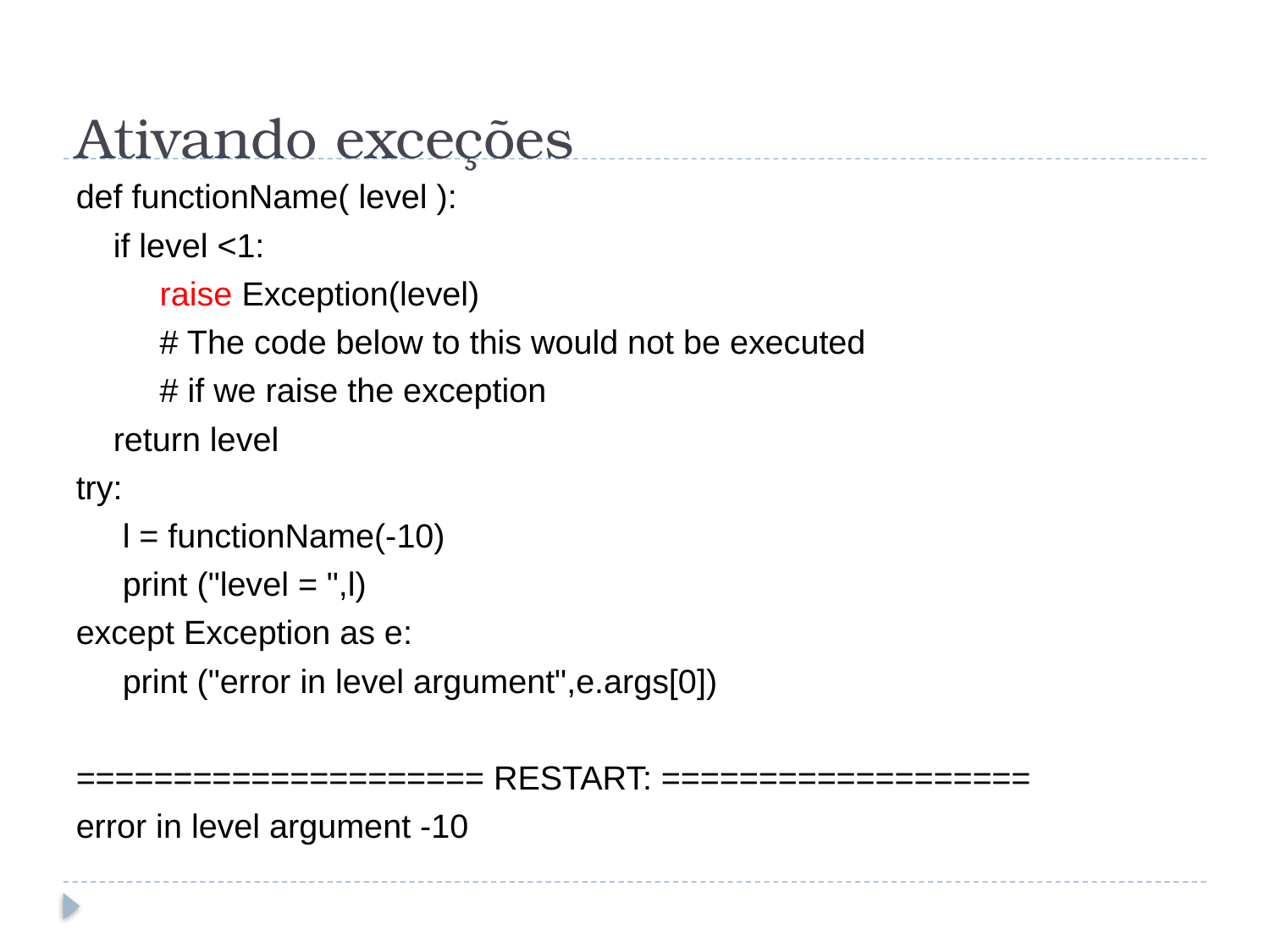

# Ativando exceções
def functionName( level ):
    if level <1:
         raise Exception(level)
         # The code below to this would not be executed
         # if we raise the exception
    return level
try:
     l = functionName(-10)
     print ("level = ",l)
except Exception as e:
     print ("error in level argument",e.args[0])

===================== RESTART: ===================
error in level argument -10